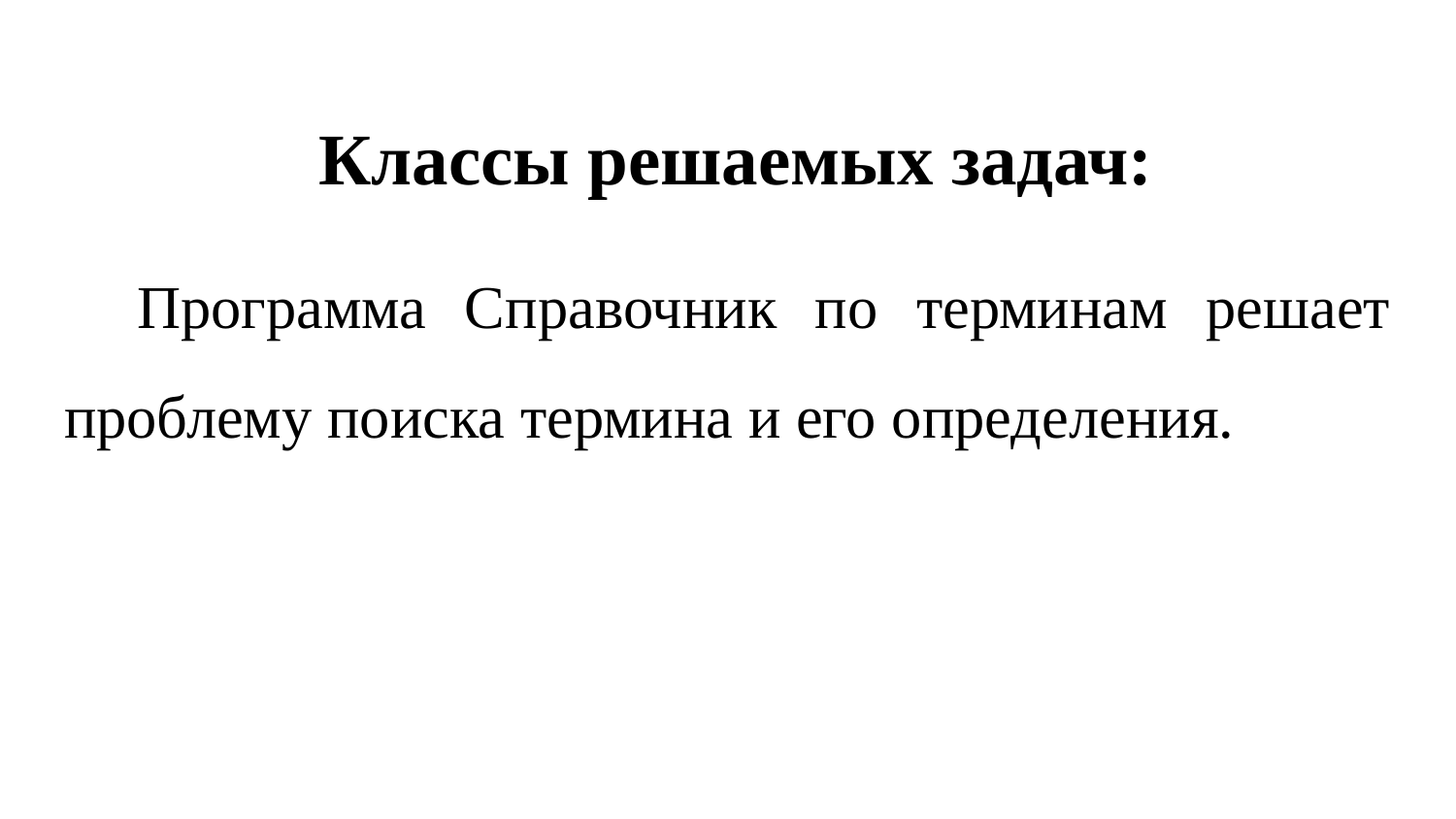

# Классы решаемых задач:

Программа Справочник по терминам решает проблему поиска термина и его определения.